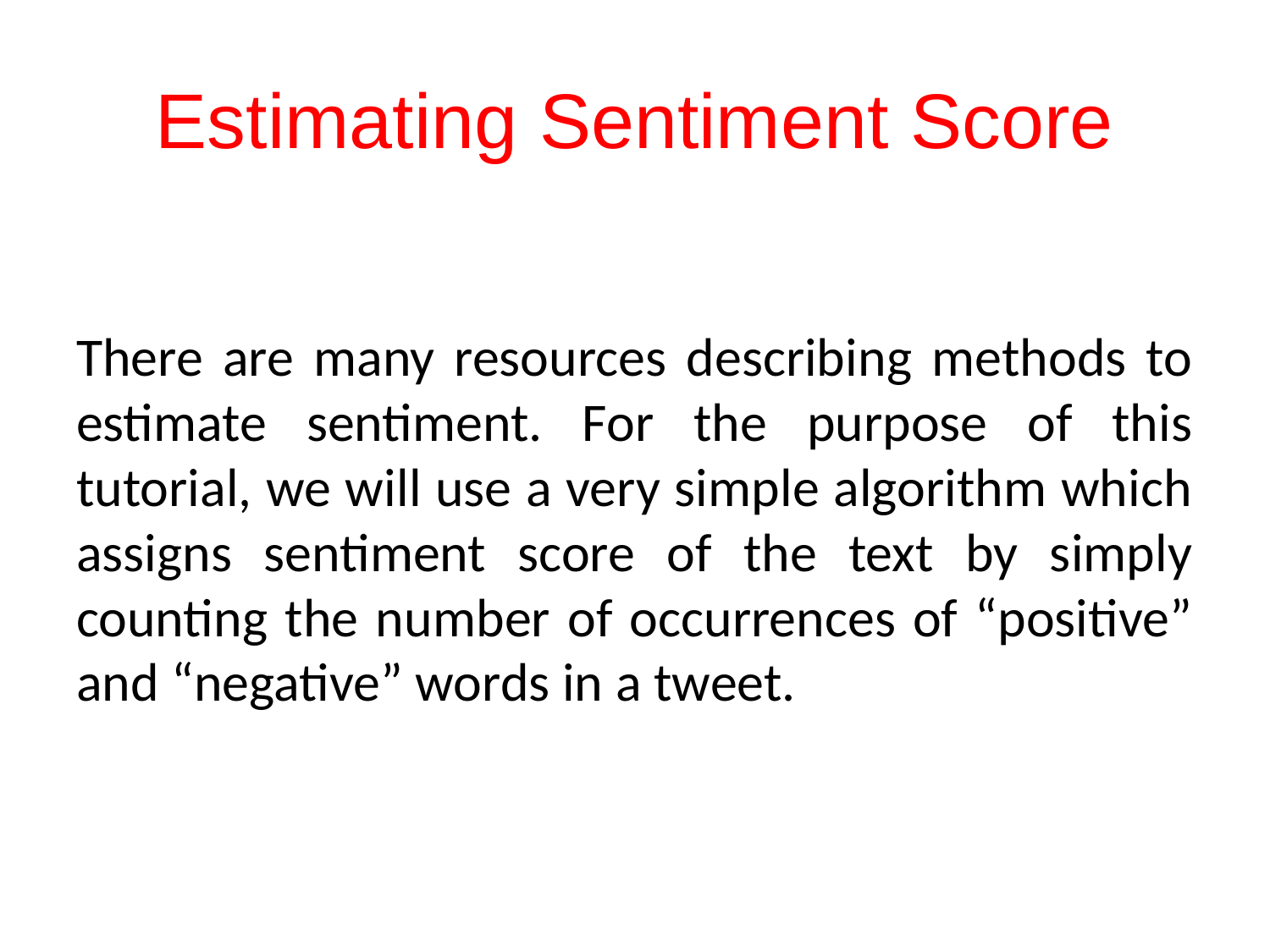

# Estimating Sentiment Score
There are many resources describing methods to estimate sentiment. For the purpose of this tutorial, we will use a very simple algorithm which assigns sentiment score of the text by simply counting the number of occurrences of “positive” and “negative” words in a tweet.